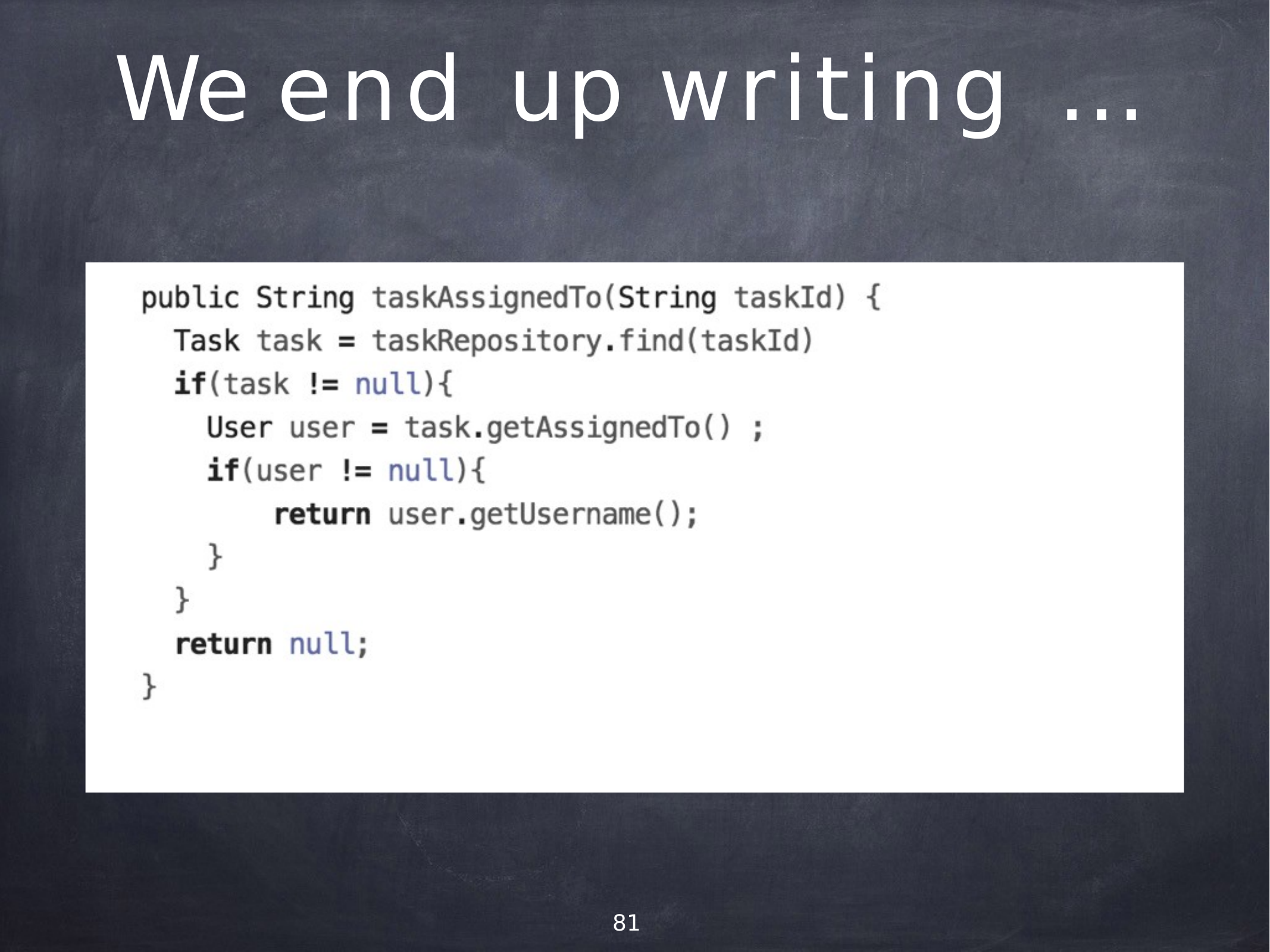

# We end up writing …

81